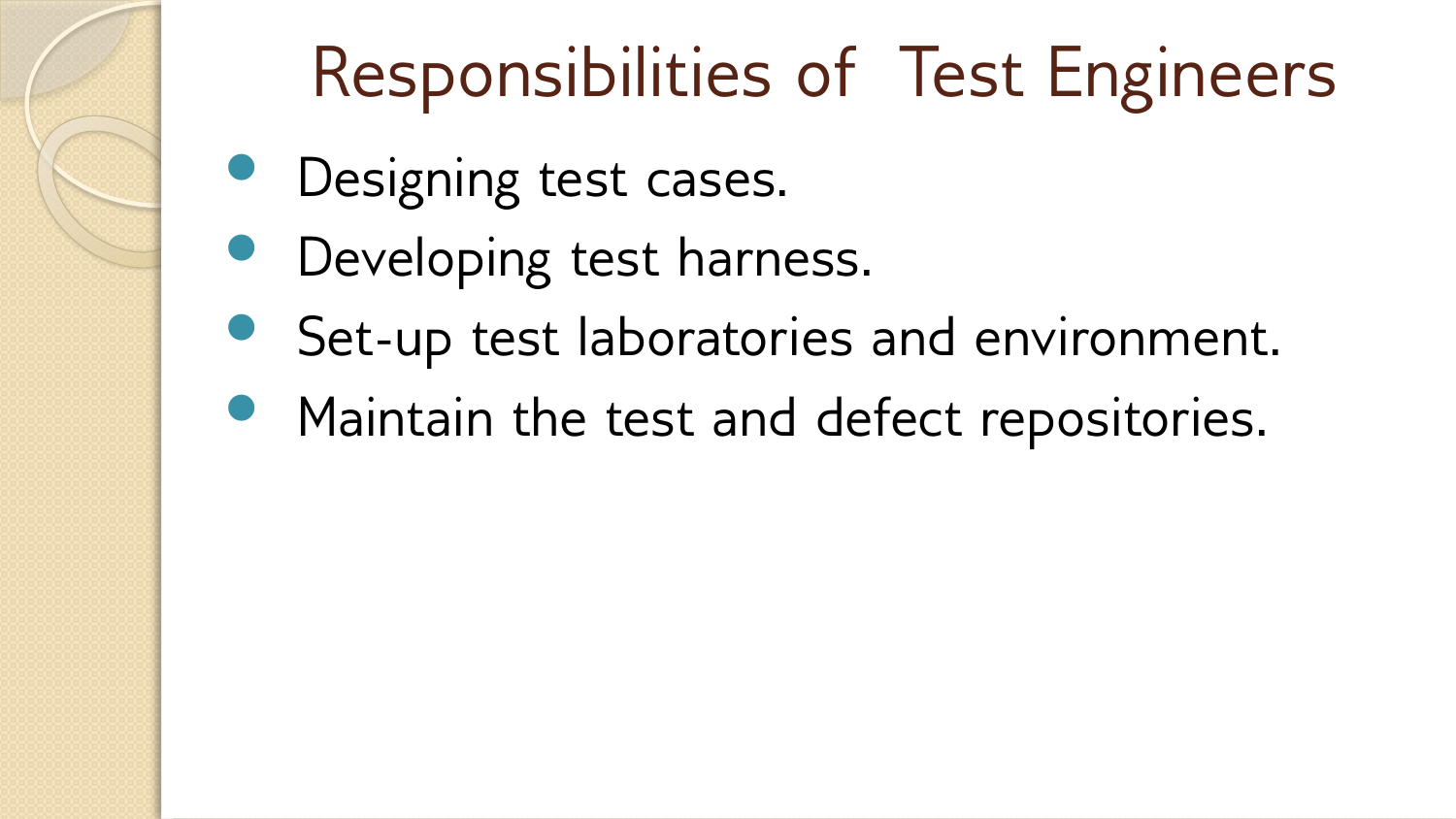

# Responsibilities of  Test Engineers
Designing test cases.
Developing test harness.
Set-up test laboratories and environment.
Maintain the test and defect repositories.